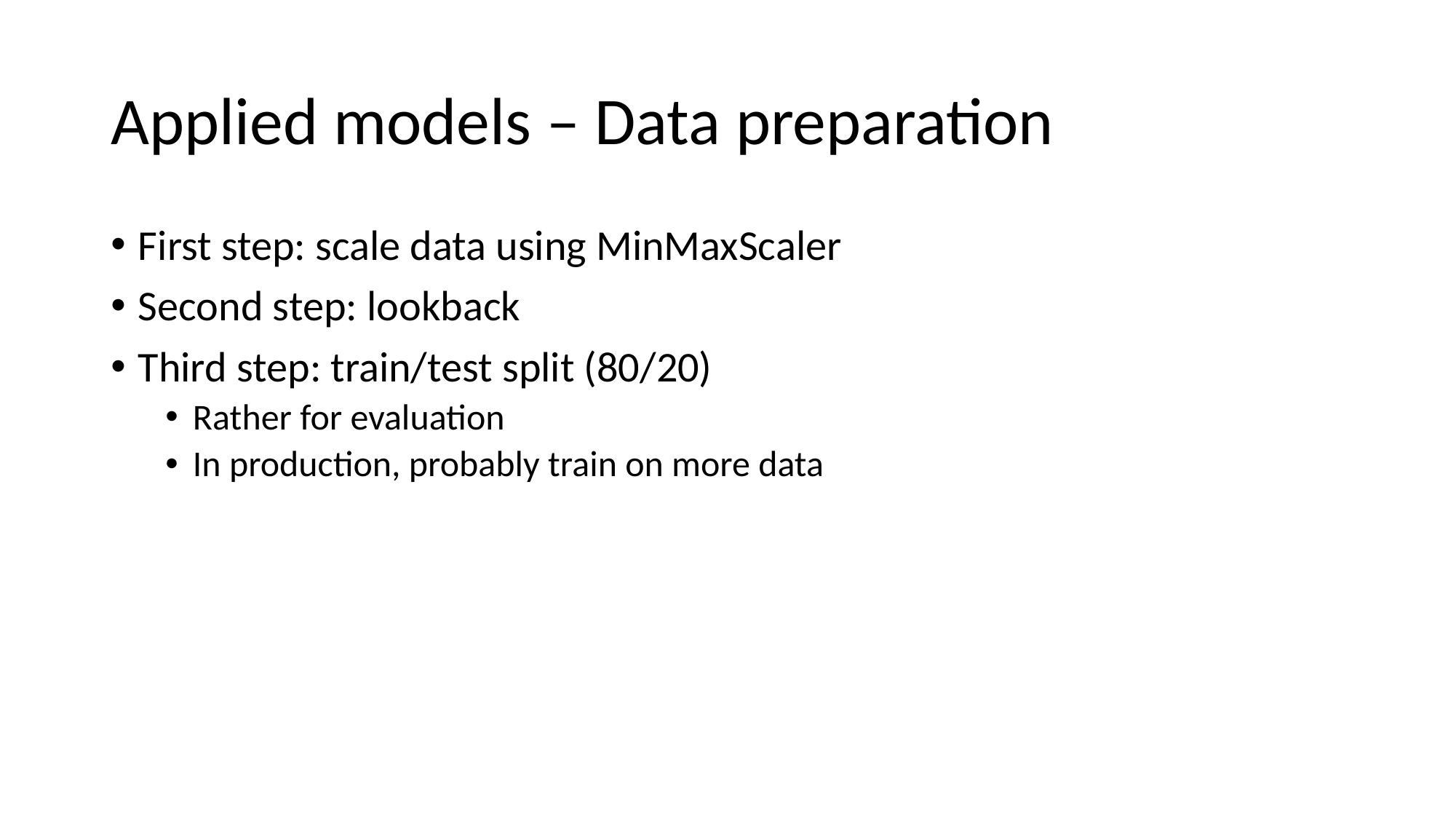

# Applied models – Data preparation
First step: scale data using MinMaxScaler
Second step: lookback
Third step: train/test split (80/20)
Rather for evaluation
In production, probably train on more data